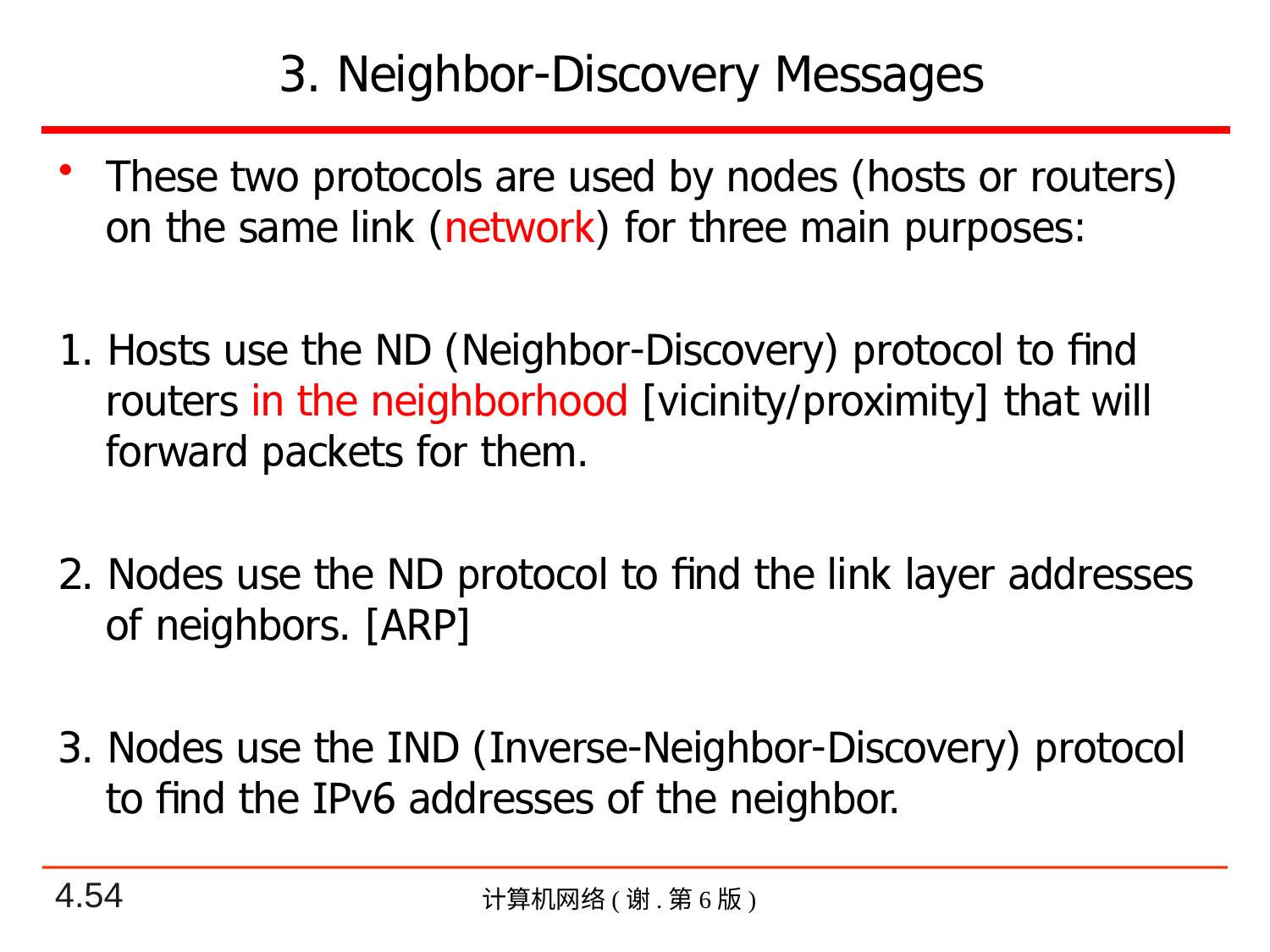

# 3. Neighbor-Discovery Messages
These two protocols are used by nodes (hosts or routers) on the same link (network) for three main purposes:

1. Hosts use the ND (Neighbor-Discovery) protocol to find routers in the neighborhood [vicinity/proximity] that will forward packets for them.

2. Nodes use the ND protocol to find the link layer addresses of neighbors. [ARP]

3. Nodes use the IND (Inverse-Neighbor-Discovery) protocol to find the IPv6 addresses of the neighbor.